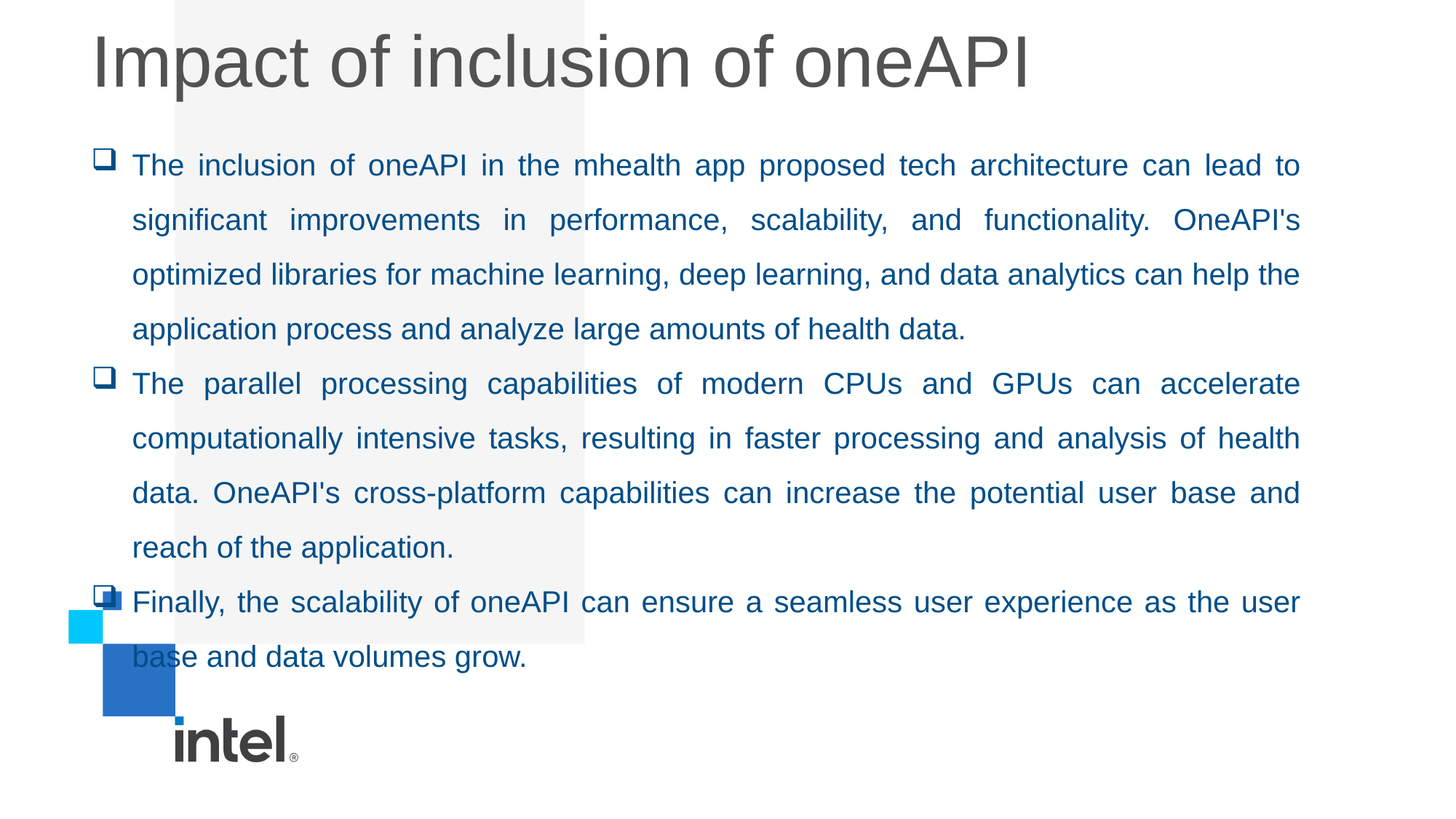

# Impact of inclusion of oneAPI
The inclusion of oneAPI in the mhealth app proposed tech architecture can lead to significant improvements in performance, scalability, and functionality. OneAPI's optimized libraries for machine learning, deep learning, and data analytics can help the application process and analyze large amounts of health data.
The parallel processing capabilities of modern CPUs and GPUs can accelerate computationally intensive tasks, resulting in faster processing and analysis of health data. OneAPI's cross-platform capabilities can increase the potential user base and reach of the application.
Finally, the scalability of oneAPI can ensure a seamless user experience as the user base and data volumes grow.